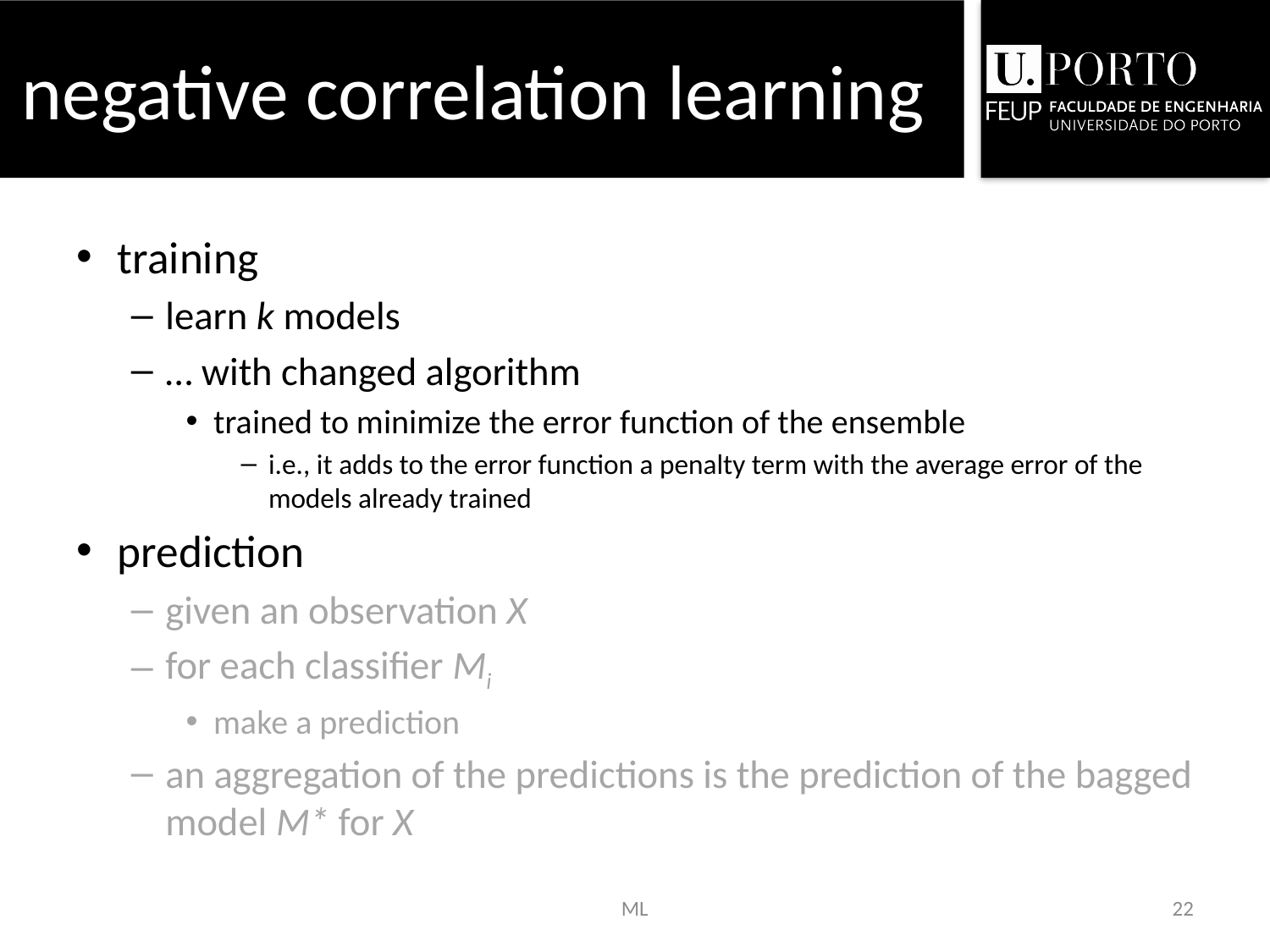

# negative correlation learning
training
learn k models
… with changed algorithm
trained to minimize the error function of the ensemble
i.e., it adds to the error function a penalty term with the average error of the models already trained
prediction
given an observation X
for each classifier Mi
make a prediction
an aggregation of the predictions is the prediction of the bagged model M* for X

ML
22